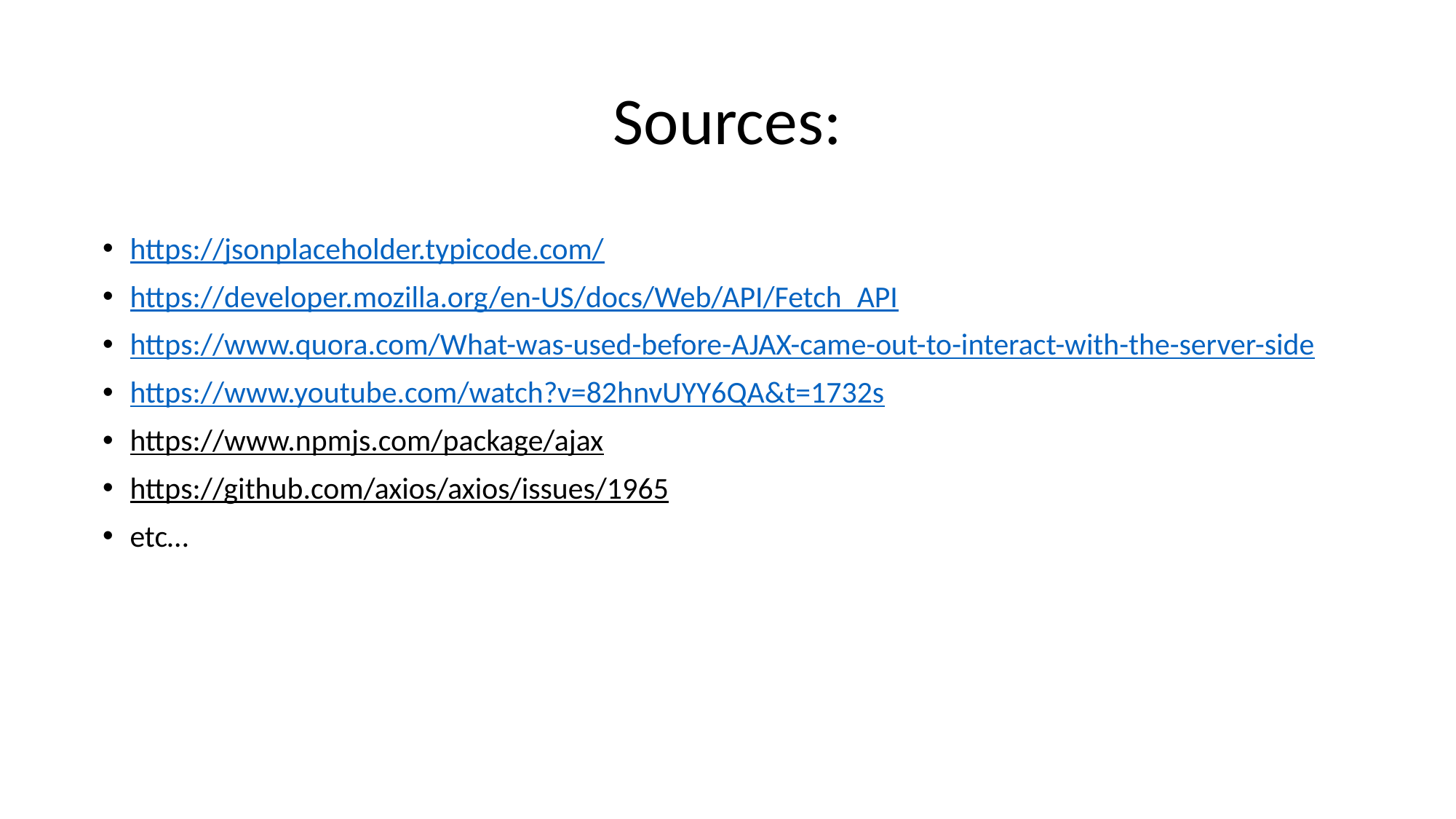

# Sources:
https://jsonplaceholder.typicode.com/
https://developer.mozilla.org/en-US/docs/Web/API/Fetch_API
https://www.quora.com/What-was-used-before-AJAX-came-out-to-interact-with-the-server-side
https://www.youtube.com/watch?v=82hnvUYY6QA&t=1732s
https://www.npmjs.com/package/ajax
https://github.com/axios/axios/issues/1965
etc…